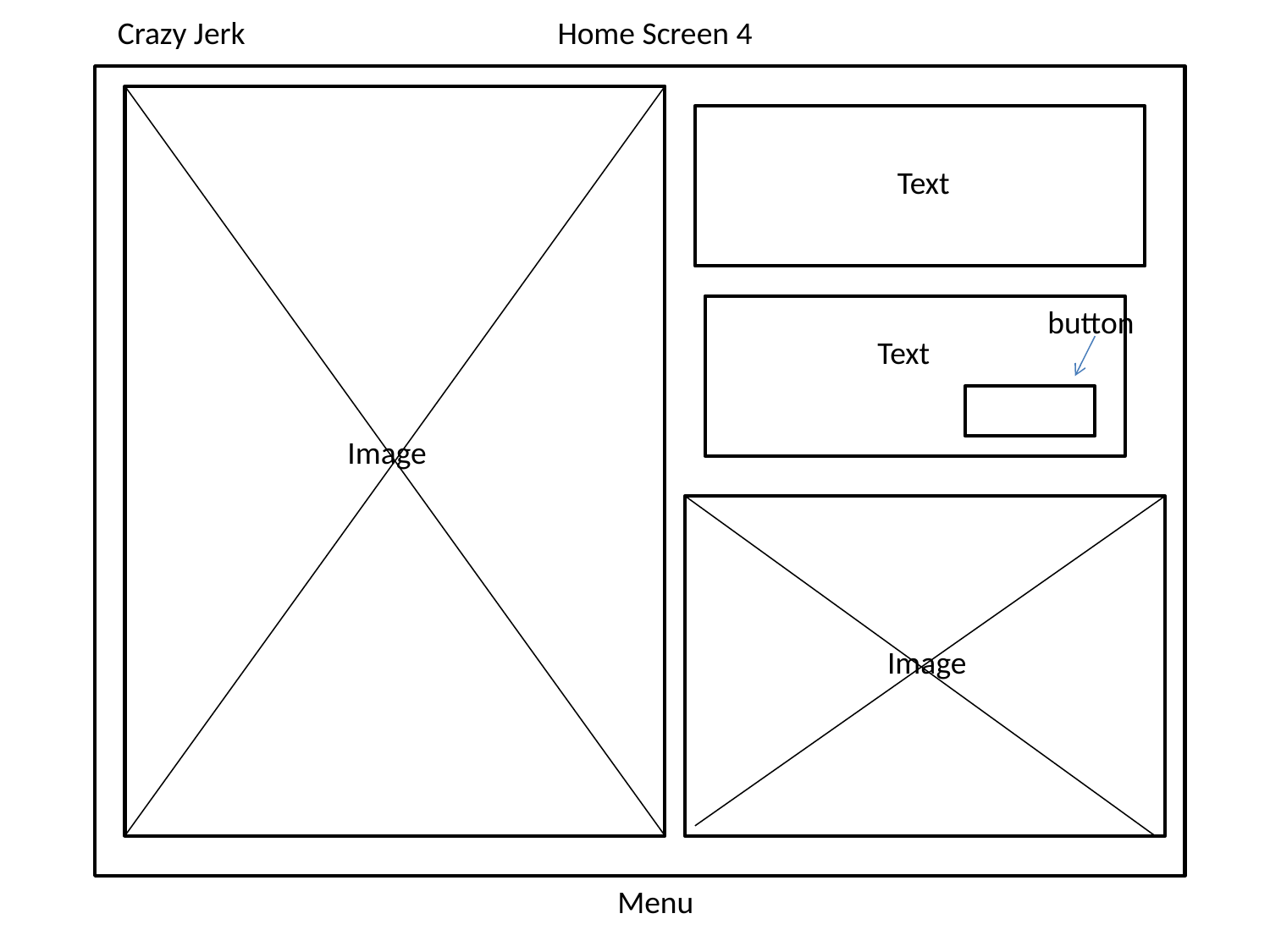

Crazy Jerk
Home Screen 4

Text

button
Text

Image

Image
Menu